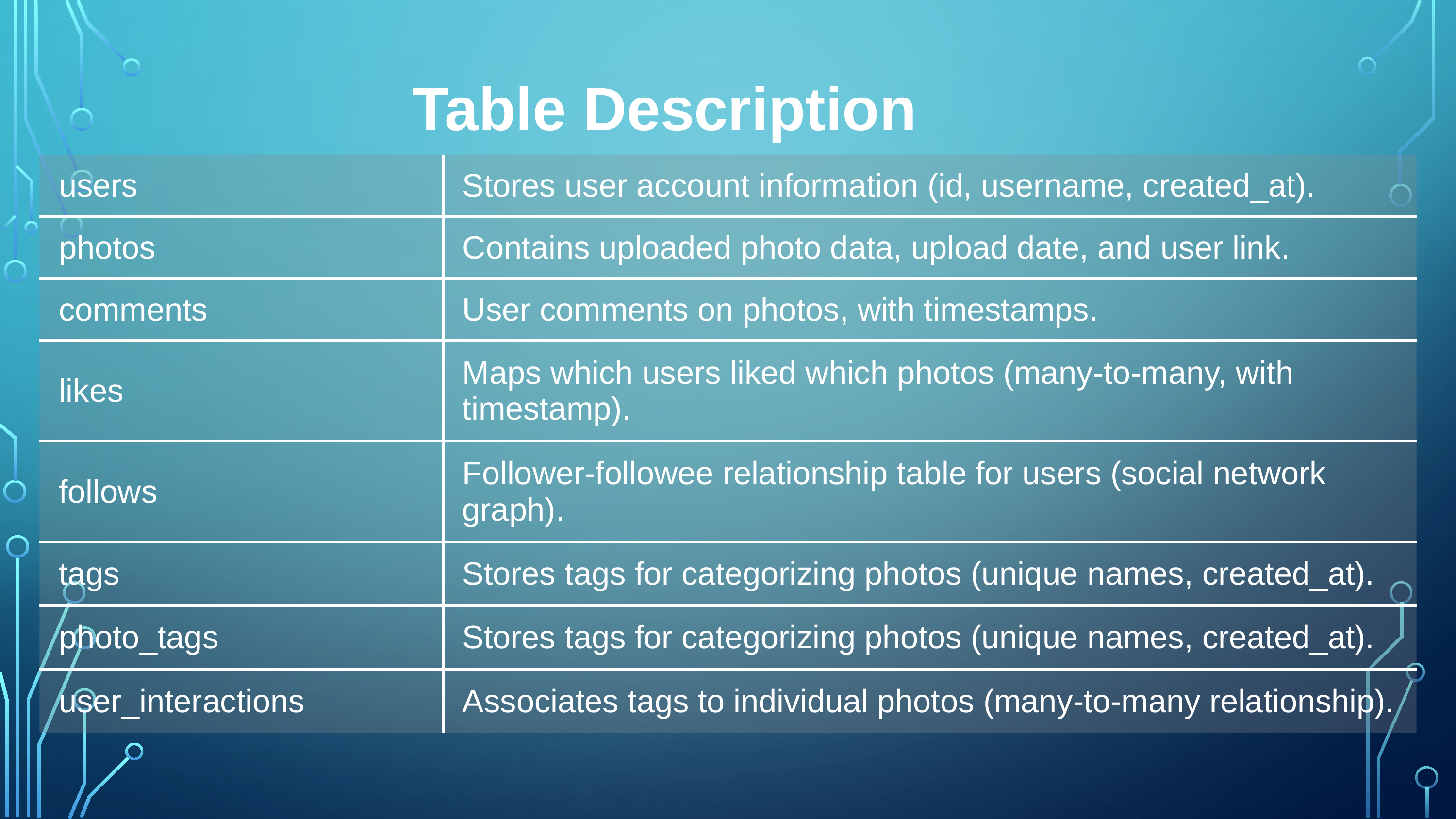

Table Description
| users | Stores user account information (id, username, created\_at). |
| --- | --- |
| photos | Contains uploaded photo data, upload date, and user link. |
| comments | User comments on photos, with timestamps. |
| likes | Maps which users liked which photos (many-to-many, with timestamp). |
| follows | Follower-followee relationship table for users (social network graph). |
| tags | Stores tags for categorizing photos (unique names, created\_at). |
| photo\_tags | Stores tags for categorizing photos (unique names, created\_at). |
| user\_interactions | Associates tags to individual photos (many-to-many relationship). |